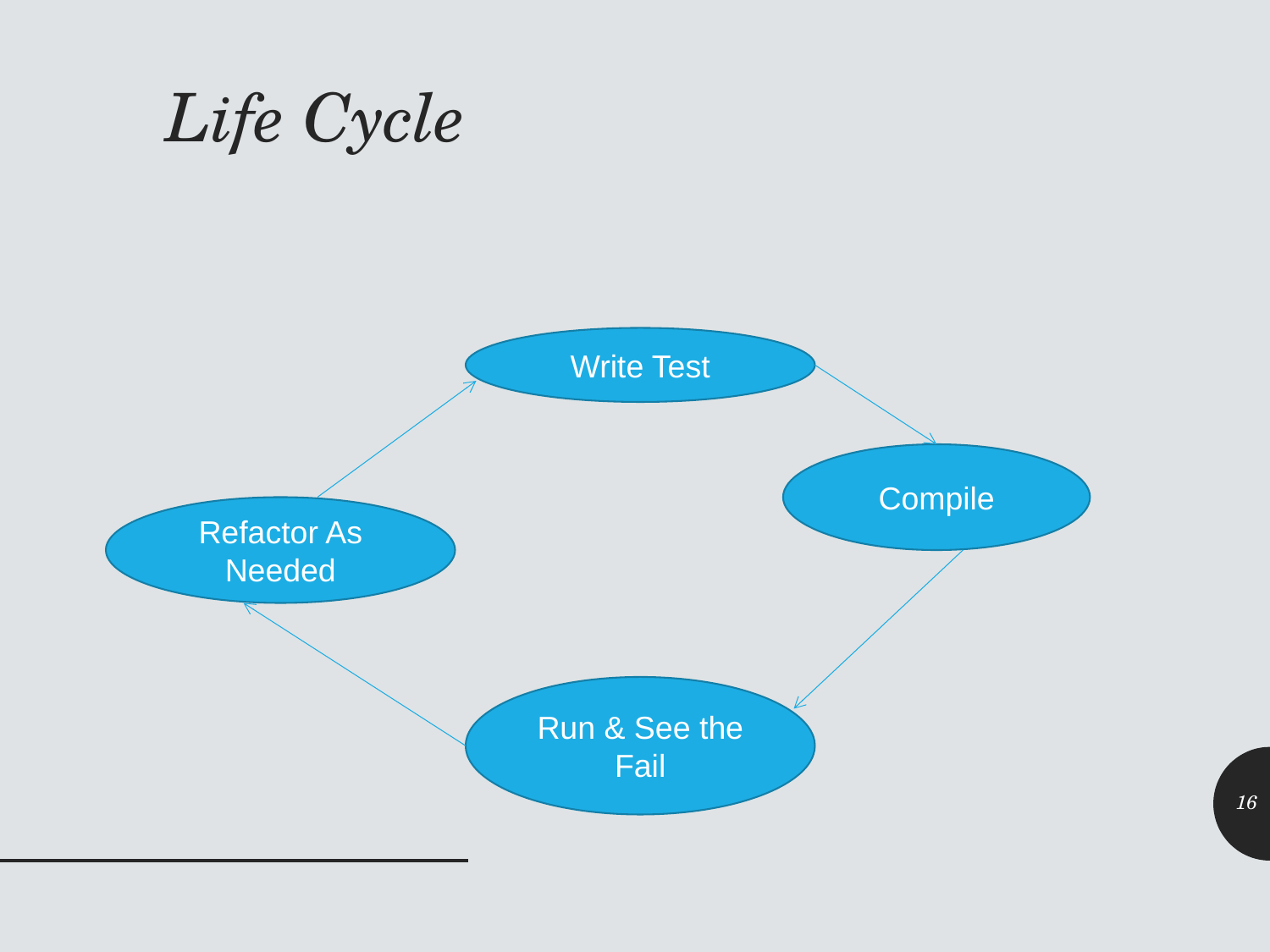

# Life Cycle
Write Test
Compile
Refactor As Needed
Run & See the Fail
16